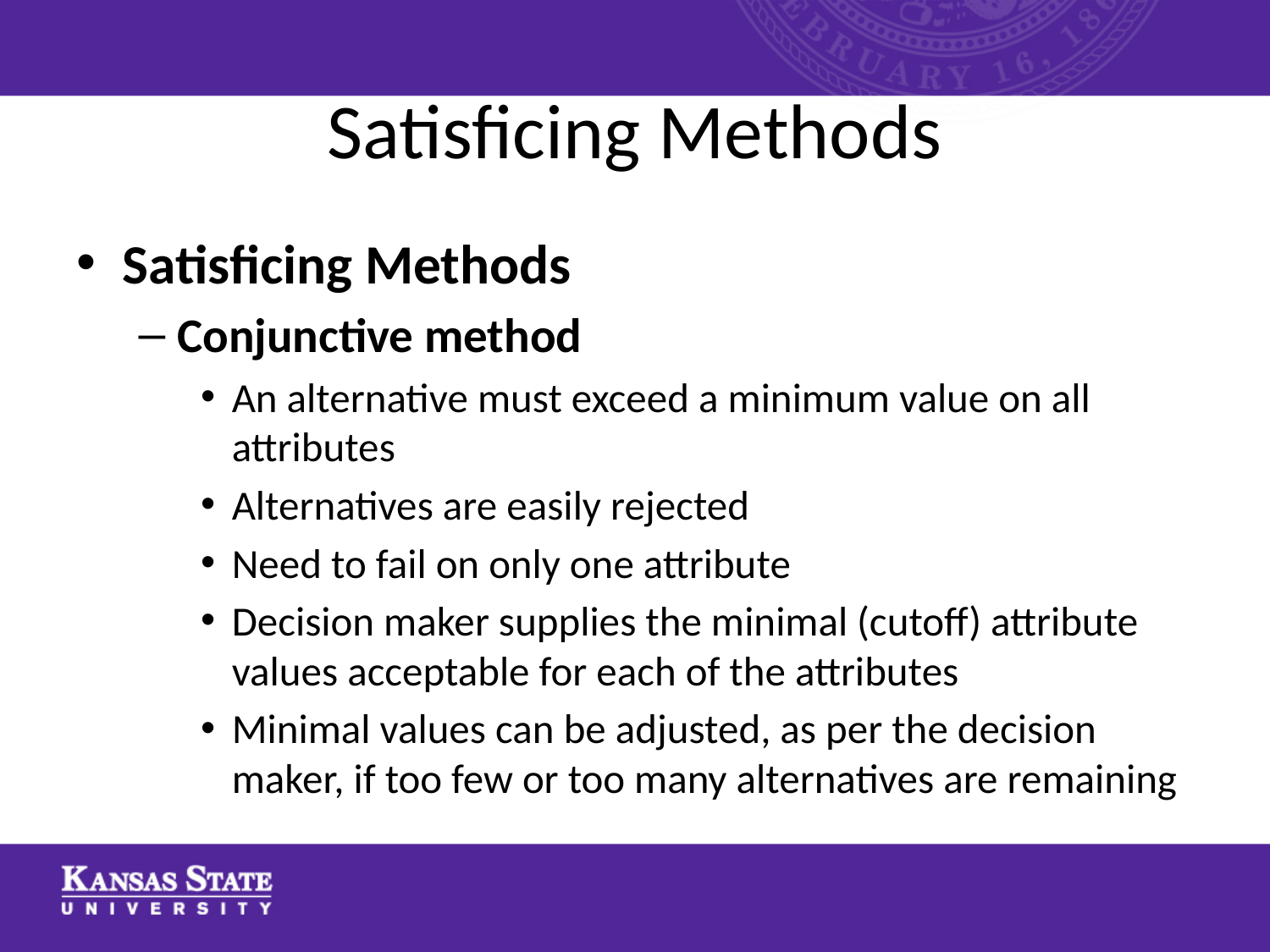

# Satisficing Methods
Satisficing Methods
Conjunctive method
An alternative must exceed a minimum value on all attributes
Alternatives are easily rejected
Need to fail on only one attribute
Decision maker supplies the minimal (cutoff) attribute values acceptable for each of the attributes
Minimal values can be adjusted, as per the decision maker, if too few or too many alternatives are remaining